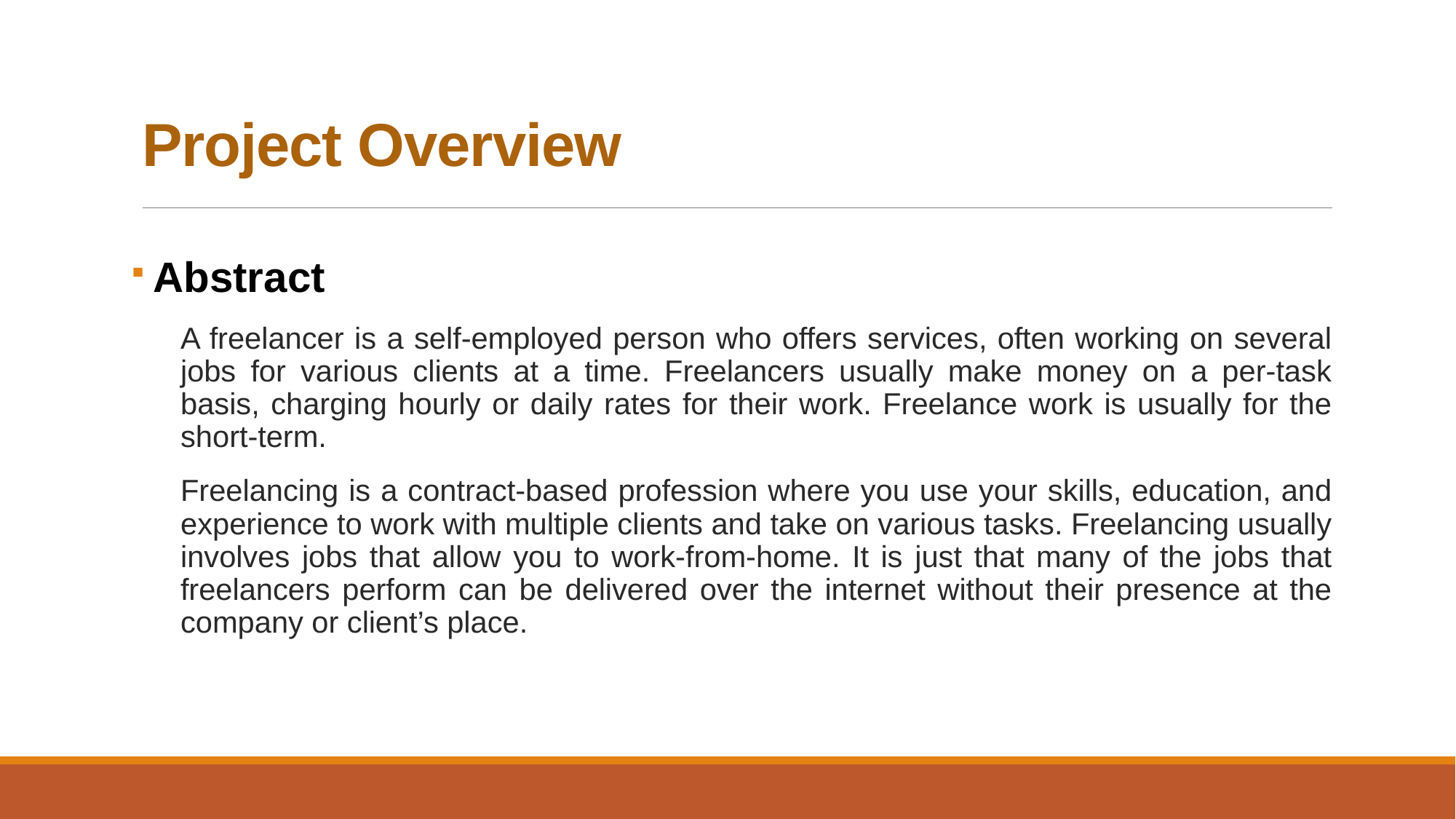

# Project Overview
 Abstract
A freelancer is a self-employed person who offers services, often working on several jobs for various clients at a time. Freelancers usually make money on a per-task basis, charging hourly or daily rates for their work. Freelance work is usually for the short-term.
Freelancing is a contract-based profession where you use your skills, education, and experience to work with multiple clients and take on various tasks. Freelancing usually involves jobs that allow you to work-from-home. It is just that many of the jobs that freelancers perform can be delivered over the internet without their presence at the company or client’s place.